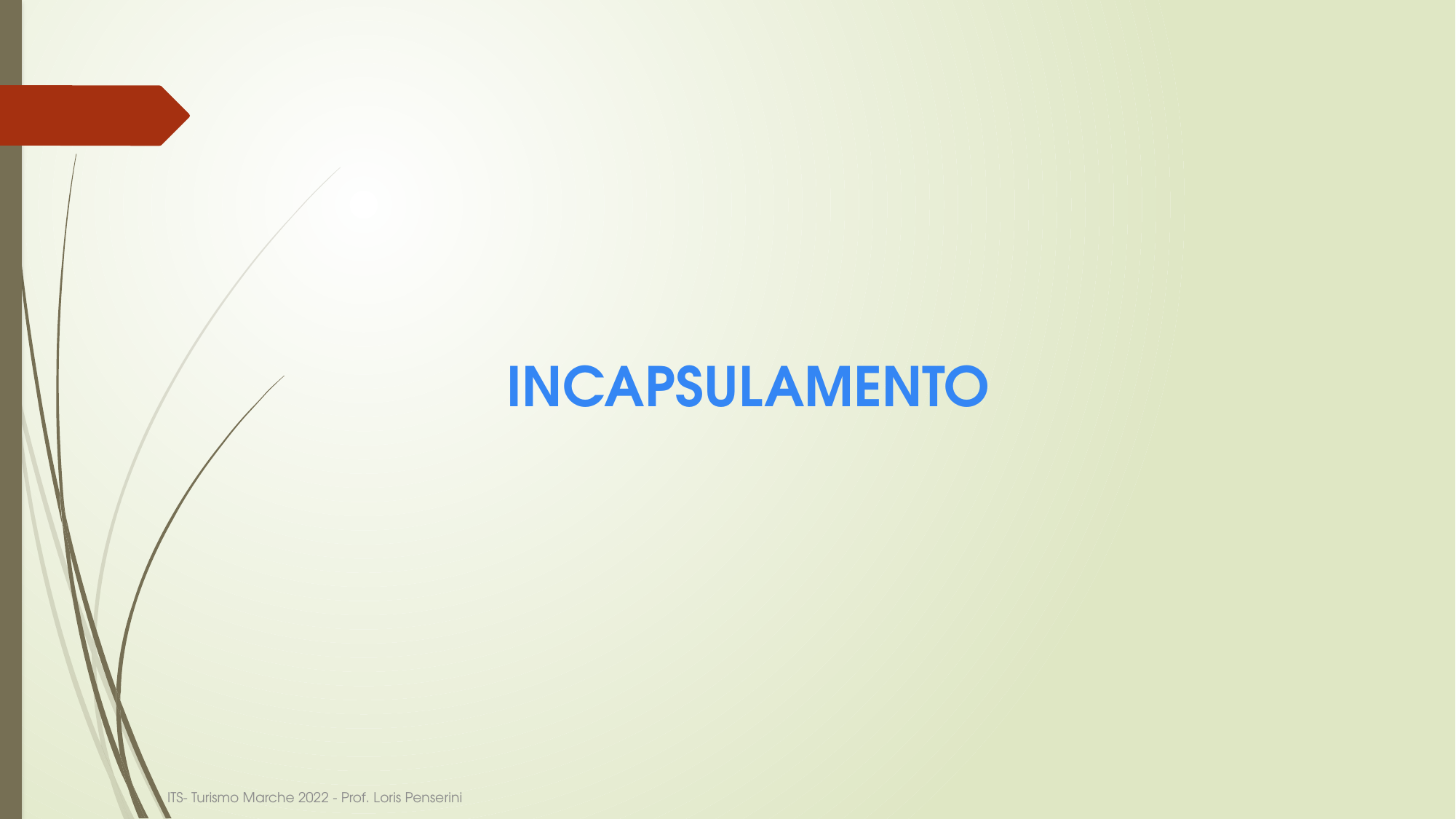

# INCAPSULAMENTO
ITS- Turismo Marche 2022 - Prof. Loris Penserini